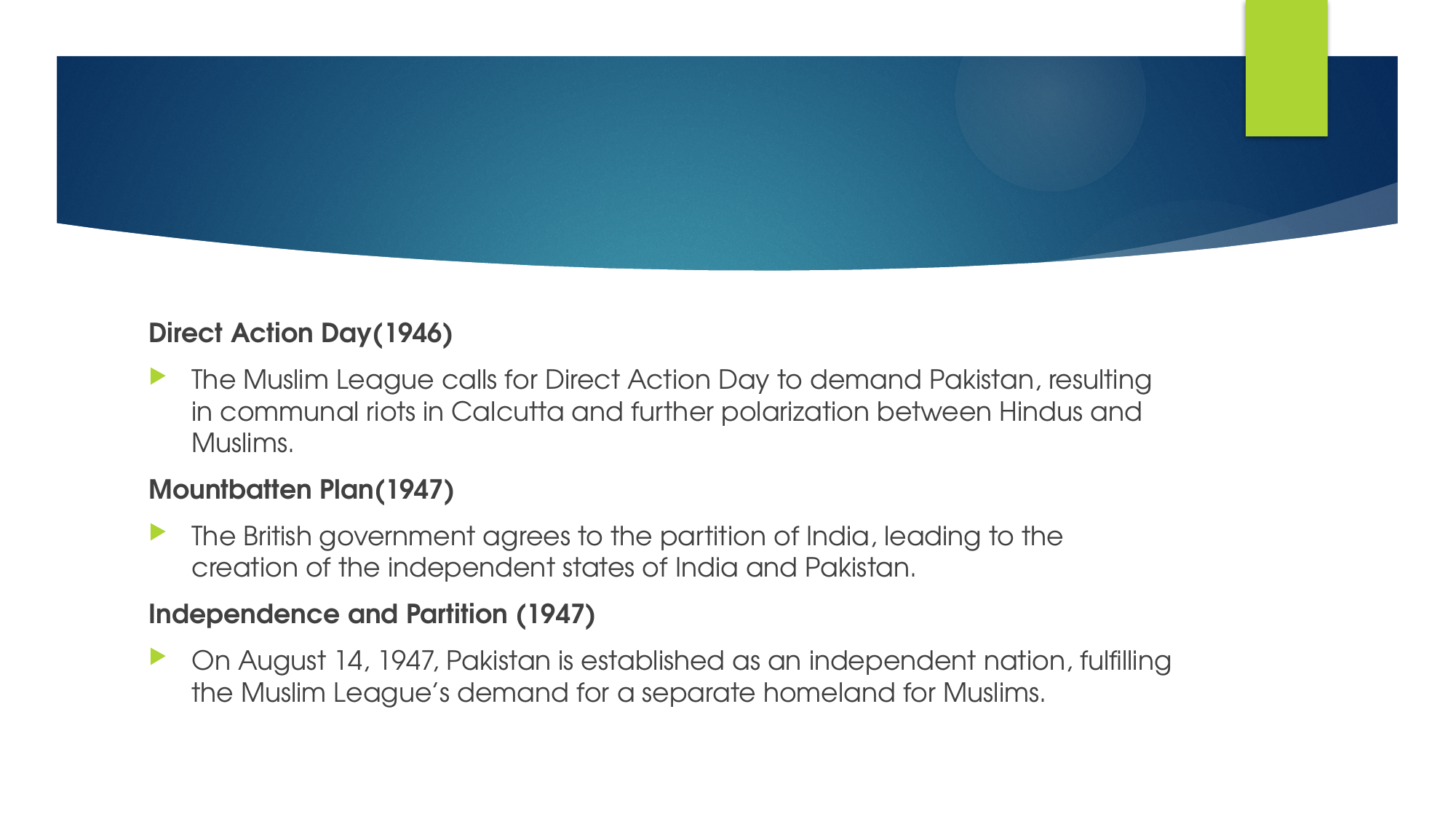

#
Direct Action Day(1946)
The Muslim League calls for Direct Action Day to demand Pakistan, resulting in communal riots in Calcutta and further polarization between Hindus and Muslims.
Mountbatten Plan(1947)
The British government agrees to the partition of India, leading to the creation of the independent states of India and Pakistan.
Independence and Partition (1947)
On August 14, 1947, Pakistan is established as an independent nation, fulfilling the Muslim League’s demand for a separate homeland for Muslims.